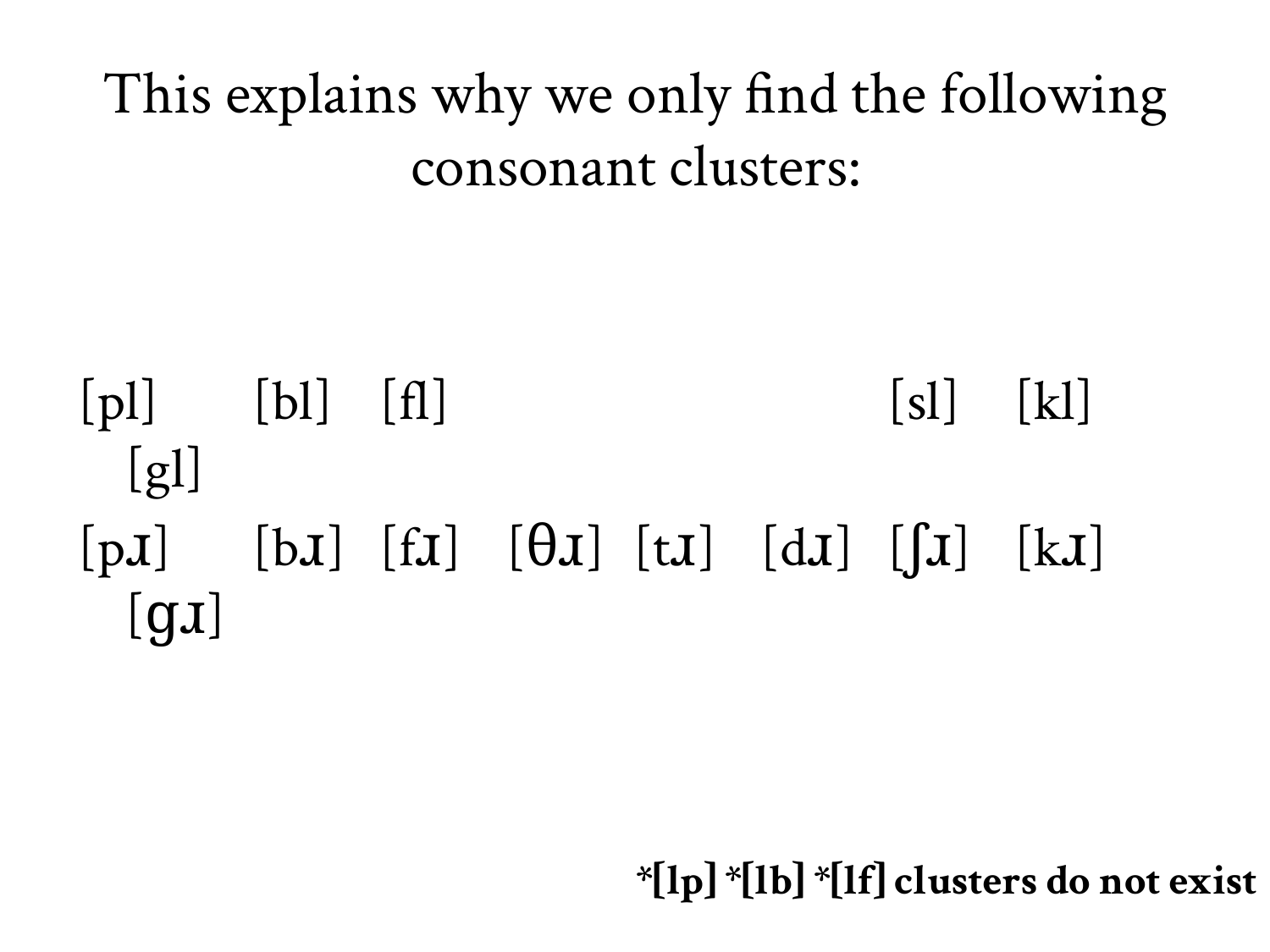

# This explains why we only find the following consonant clusters:
[pl]	[bl]	[fl]				[sl]	[kl]	[gl]
[pɹ]	[bɹ]	[fɹ]	[θɹ]	[tɹ]	[dɹ]	[ʃɹ]	[kɹ]	[ɡɹ]
*[lp] *[lb] *[lf] clusters do not exist